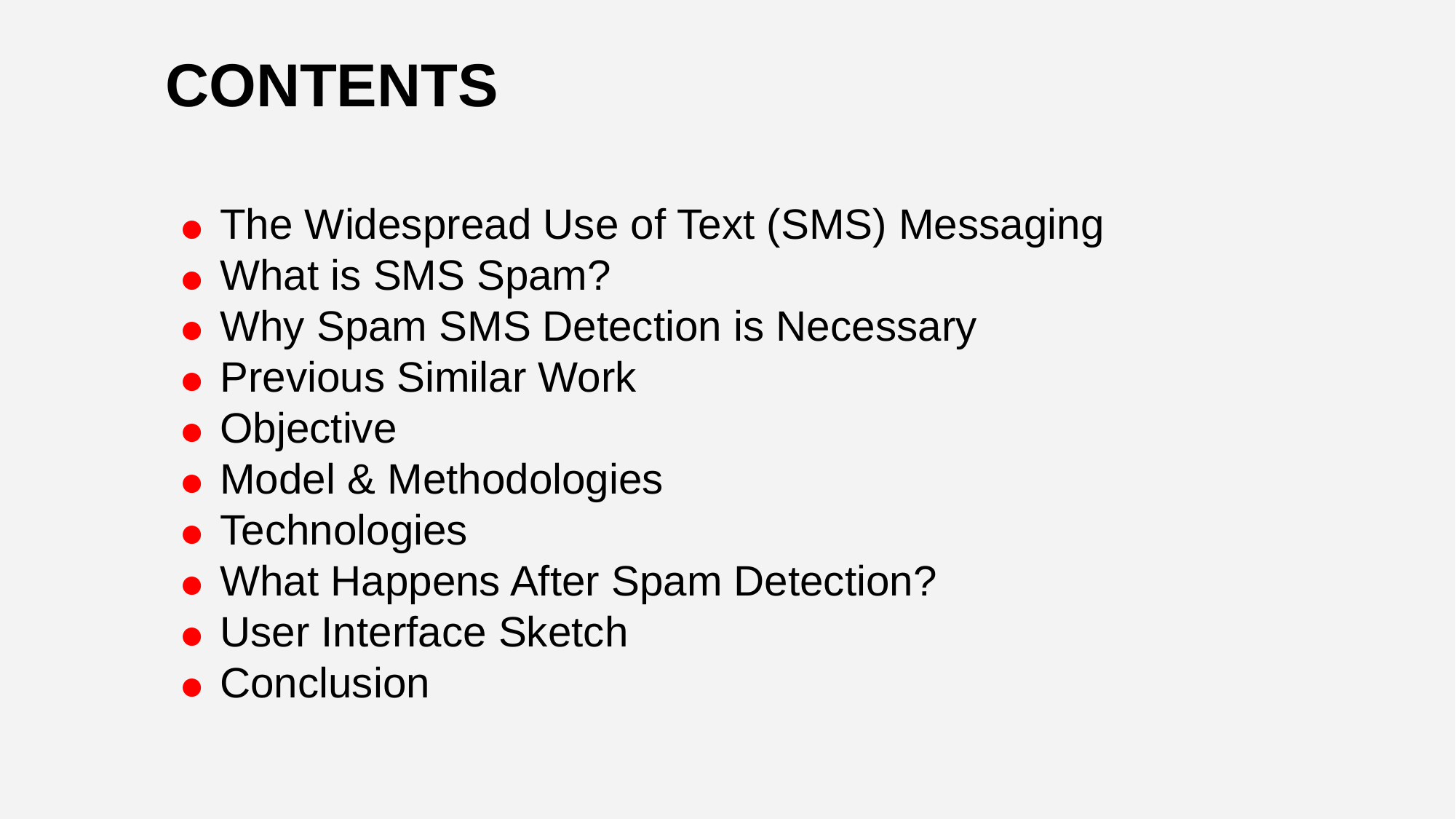

# CONTENTS

The Widespread Use of Text (SMS) Messaging
What is SMS Spam?
Why Spam SMS Detection is Necessary
Previous Similar Work
Objective
Model & Methodologies
Technologies
What Happens After Spam Detection?
User Interface Sketch
Conclusion